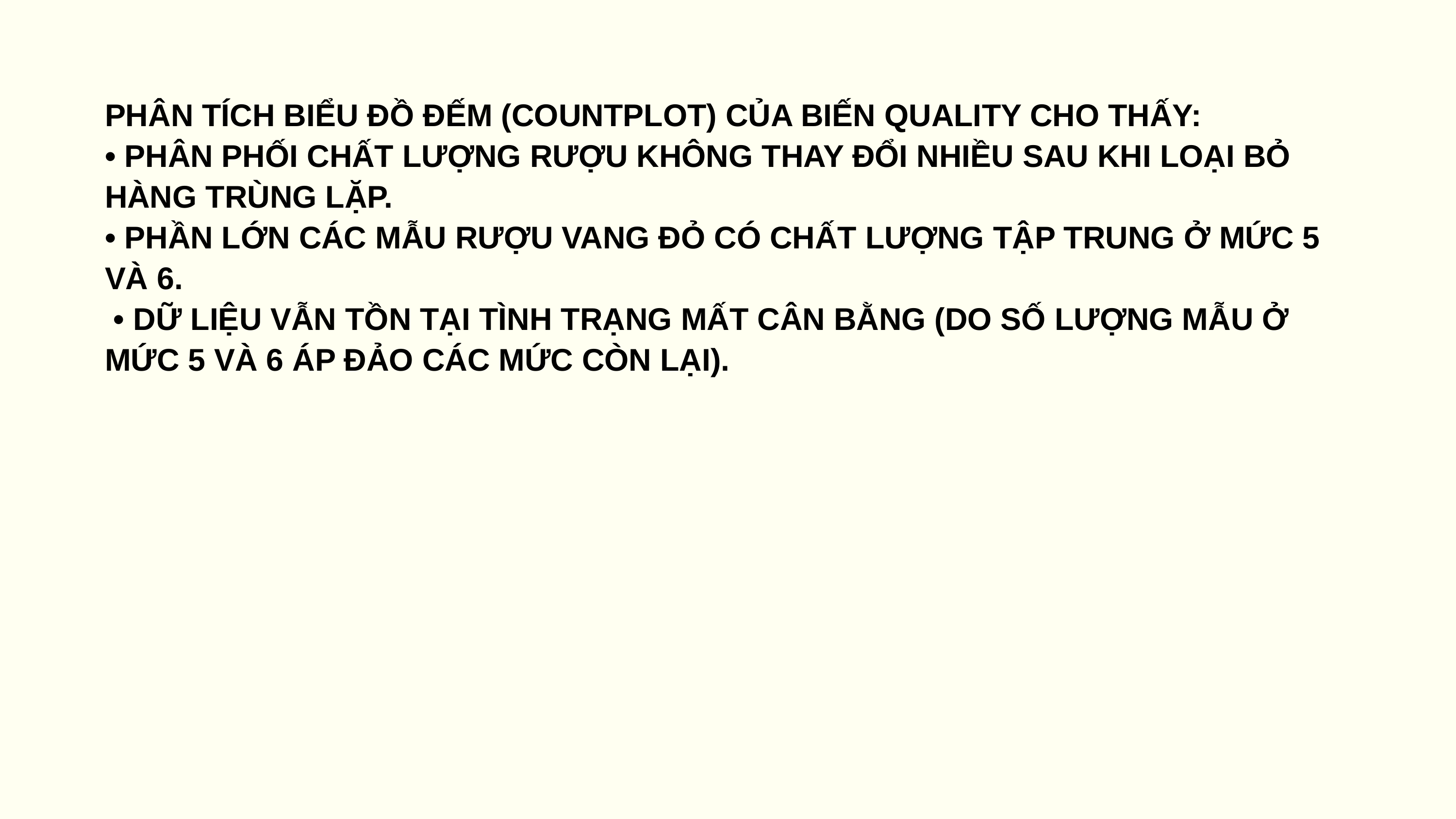

PHÂN TÍCH BIỂU ĐỒ ĐẾM (COUNTPLOT) CỦA BIẾN QUALITY CHO THẤY:
• PHÂN PHỐI CHẤT LƯỢNG RƯỢU KHÔNG THAY ĐỔI NHIỀU SAU KHI LOẠI BỎ HÀNG TRÙNG LẶP.
• PHẦN LỚN CÁC MẪU RƯỢU VANG ĐỎ CÓ CHẤT LƯỢNG TẬP TRUNG Ở MỨC 5 VÀ 6.
 • DỮ LIỆU VẪN TỒN TẠI TÌNH TRẠNG MẤT CÂN BẰNG (DO SỐ LƯỢNG MẪU Ở MỨC 5 VÀ 6 ÁP ĐẢO CÁC MỨC CÒN LẠI).